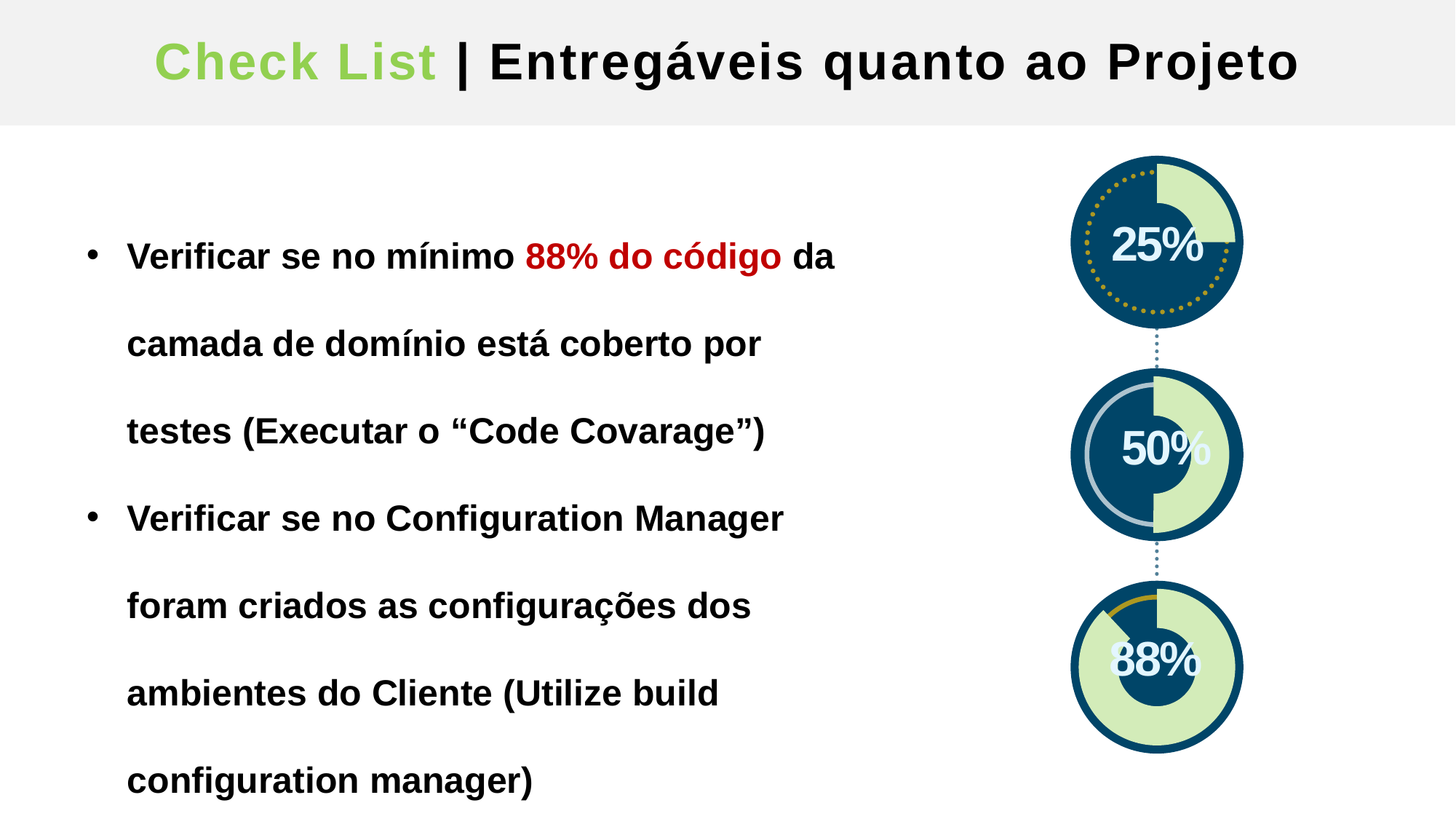

# Check List | Entregáveis quanto ao Projeto

### Chart

| Category | Sales |
|---|---|
| Enter your Number | 0.25 |
| Formual =100%-B2 | 0.75 |

Verificar se no mínimo 88% do código da camada de domínio está coberto por testes (Executar o “Code Covarage”)
Verificar se no Configuration Manager foram criados as configurações dos ambientes do Cliente (Utilize build configuration manager)

### Chart

| Category | Sales |
|---|---|
| Enter your Number | 0.5 |
| Formual =100%-B2 | 0.5 |

### Chart

| Category | Sales |
|---|---|
| Enter your Number | 0.88 |
| Formual =100%-B2 | 0.12 |